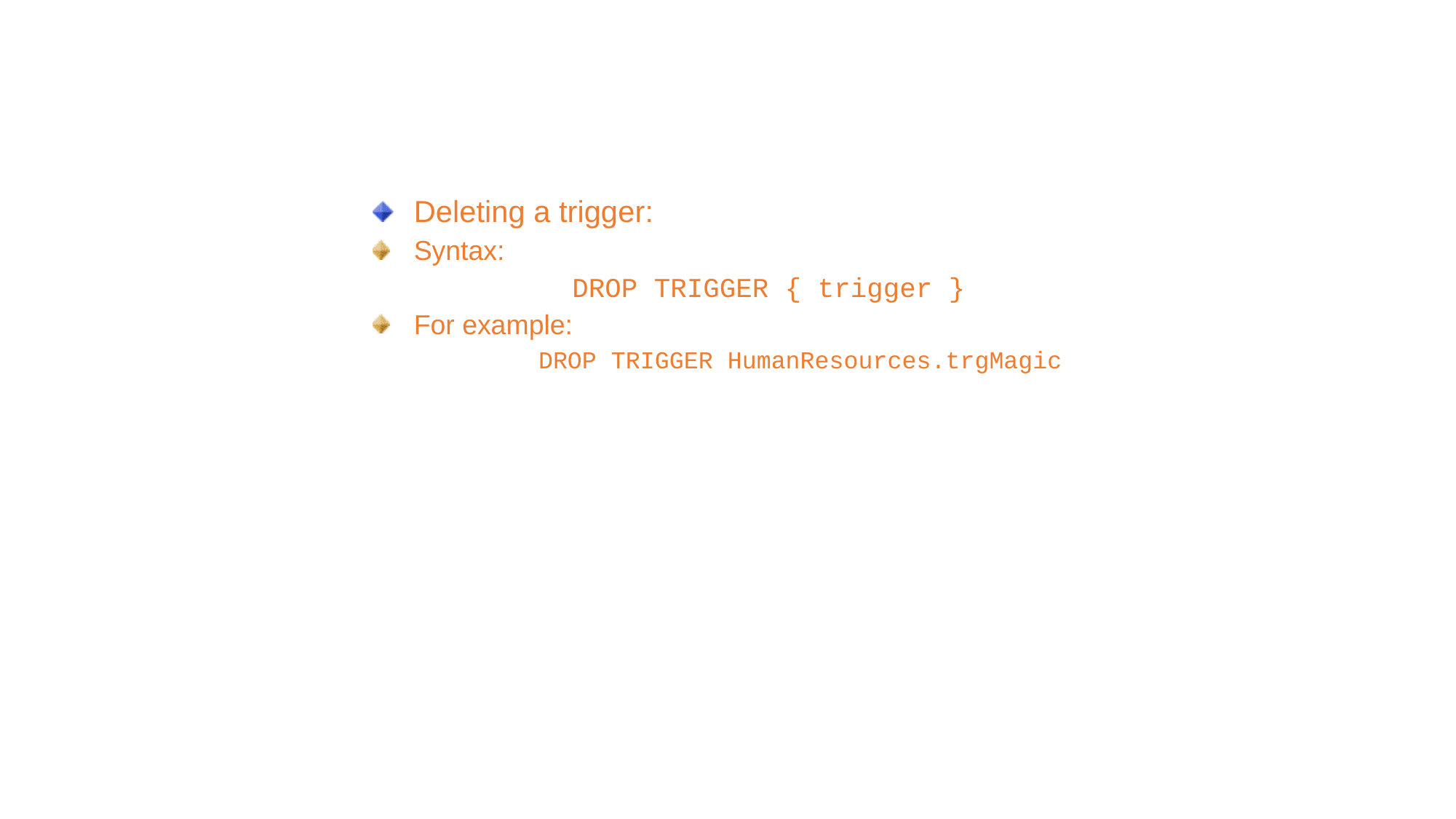

Managing Triggers (Contd.)
Deleting a trigger:
Syntax:
		   DROP TRIGGER { trigger }
For example:
	  DROP TRIGGER HumanResources.trgMagic